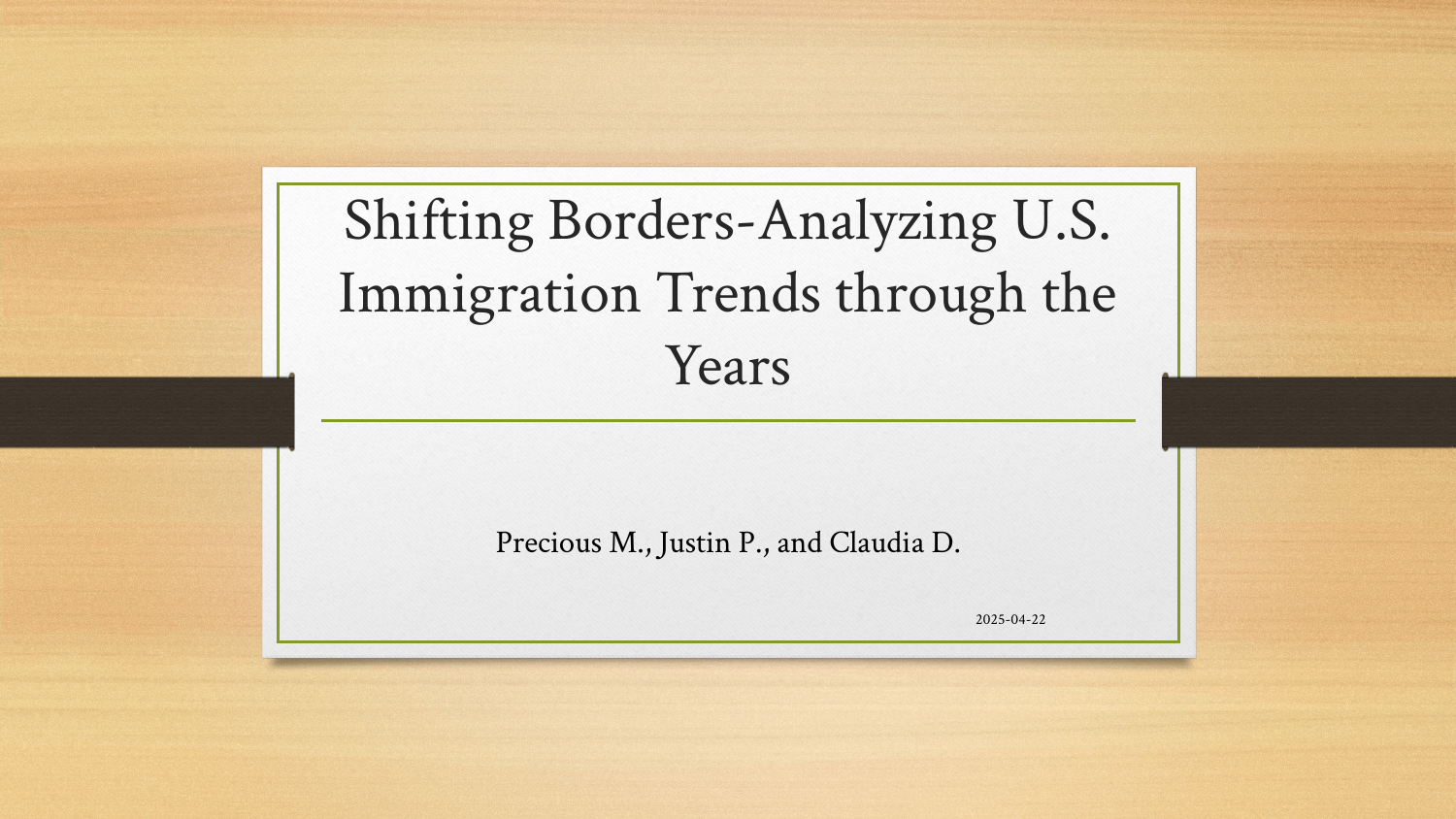

# Shifting Borders-Analyzing U.S. Immigration Trends through the Years
Precious M., Justin P., and Claudia D.
2025-04-22